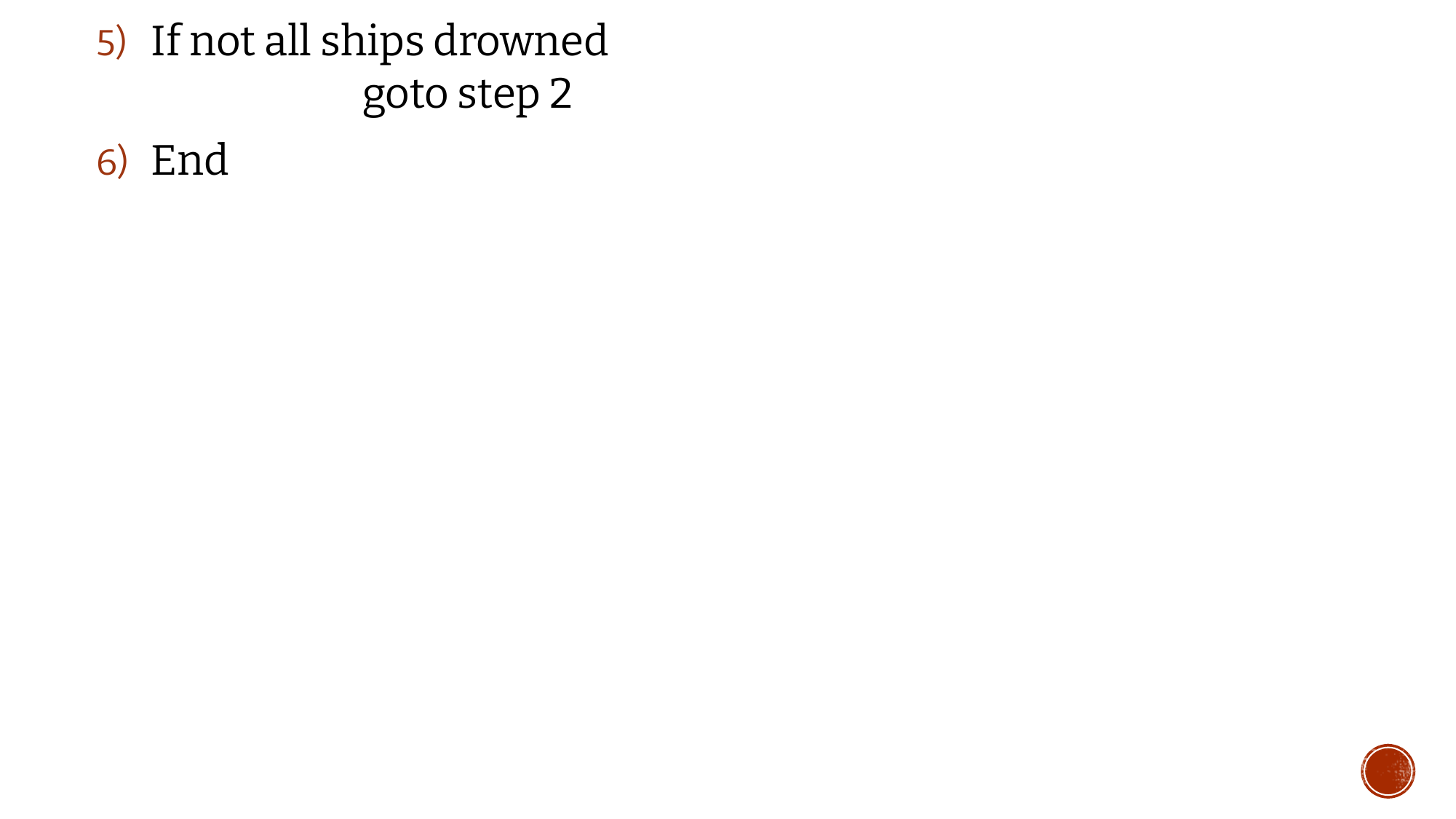

If not all ships drowned
		goto step 2
End